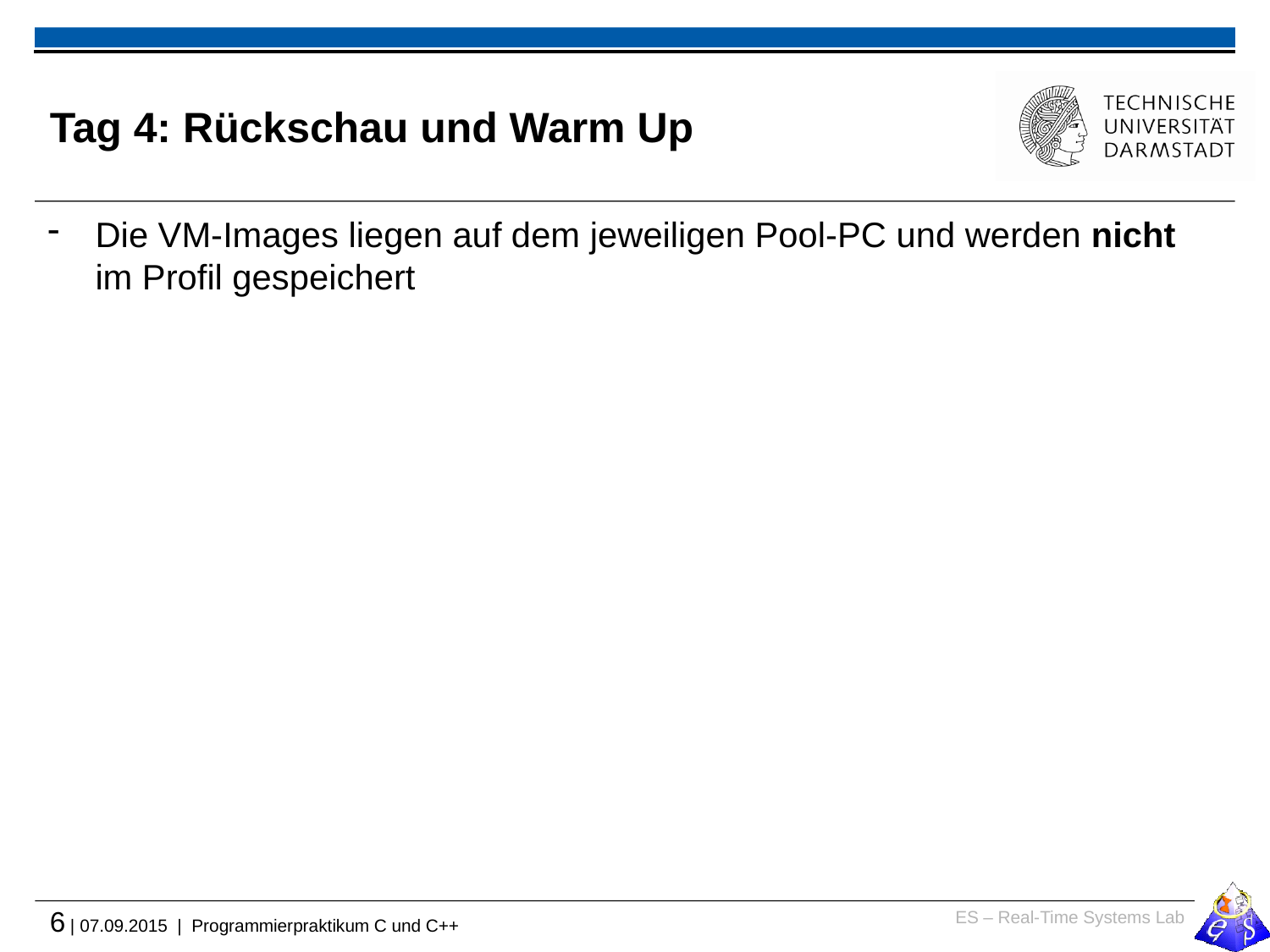

# Tag 4: Rückschau und Warm Up
Die VM-Images liegen auf dem jeweiligen Pool-PC und werden nicht im Profil gespeichert